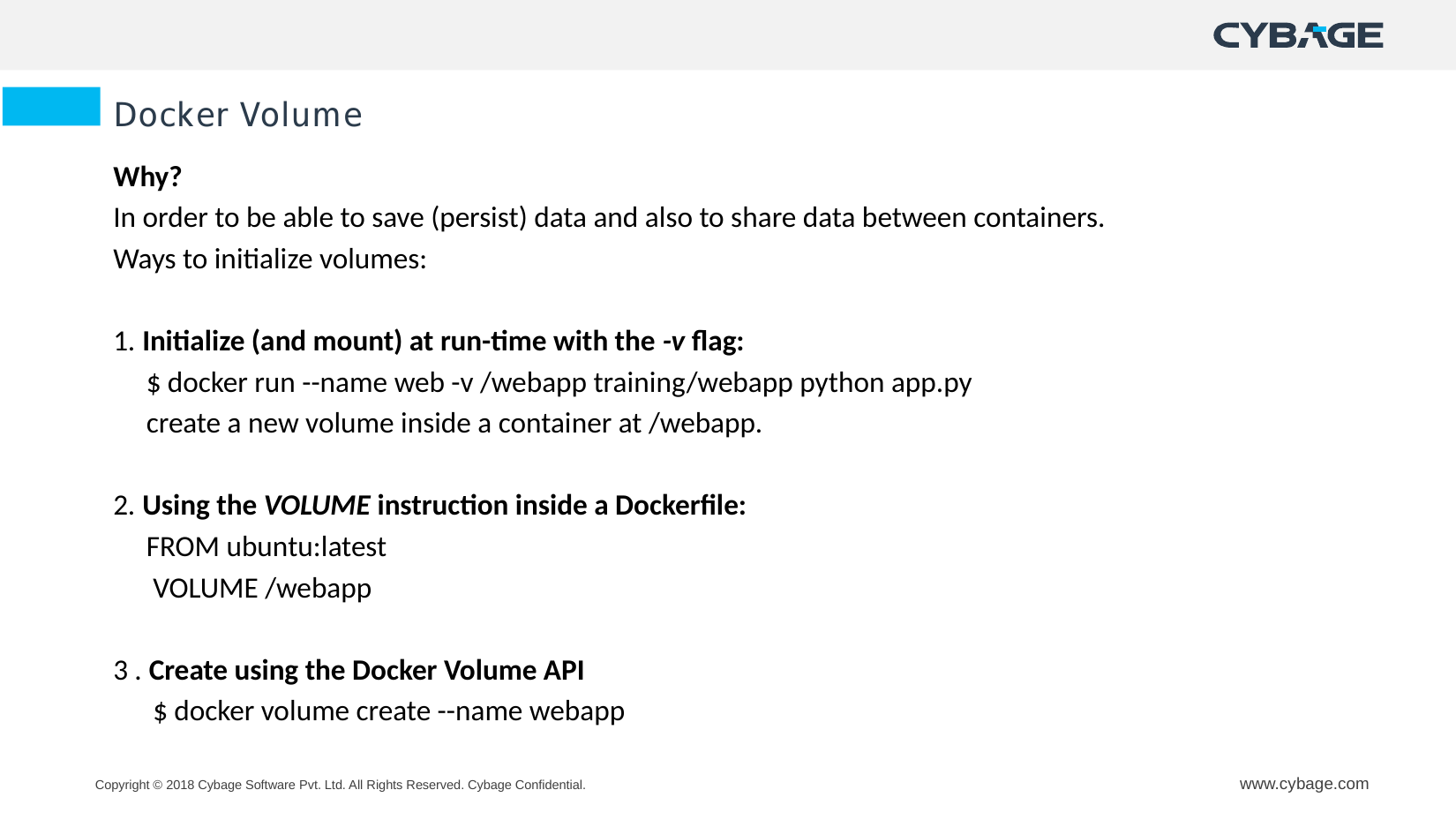

Docker Volume

Why?
In order to be able to save (persist) data and also to share data between containers.
Ways to initialize volumes:

1. Initialize (and mount) at run-time with the -v flag:
     $ docker run --name web -v /webapp training/webapp python app.py
     create a new volume inside a container at /webapp.

2. Using the VOLUME instruction inside a Dockerfile:
     FROM ubuntu:latest
      VOLUME /webapp

3 . Create using the Docker Volume API
      $ docker volume create --name webapp